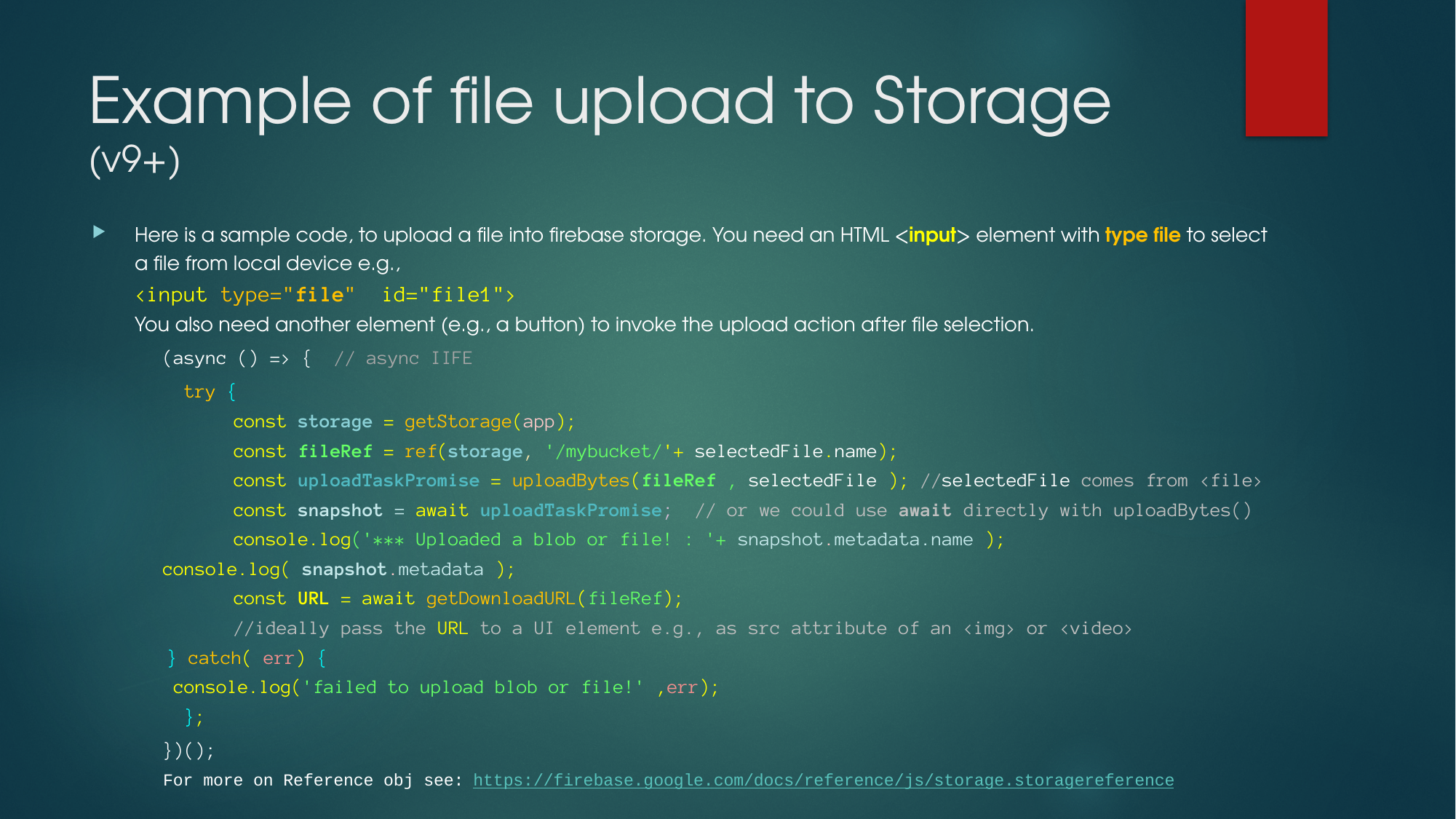

# Example of file upload to Storage (v9+)
Here is a sample code, to upload a file into firebase storage. You need an HTML <input> element with type file to select a file from local device e.g.,
<input type="file"  id="file1">
You also need another element (e.g., a button) to invoke the upload action after file selection.
	(async () => {  // async IIFE
	  try {
     		const storage = getStorage(app);
 		const fileRef = ref(storage, '/mybucket/'+ selectedFile.name);
 		const uploadTaskPromise = uploadBytes(fileRef , selectedFile ); //selectedFile comes from <file>
		const snapshot = await uploadTaskPromise;  // or we could use await directly with uploadBytes()
 		console.log('*** Uploaded a blob or file! : '+ snapshot.metadata.name );
      	console.log( snapshot.metadata );
		const URL = await getDownloadURL(fileRef);
		//ideally pass the URL to a UI element e.g., as src attribute of an <img> or <video>
       } catch( err) {
      	 console.log('failed to upload blob or file!' ,err);
 	  };
	})();
	For more on Reference obj see: https://firebase.google.com/docs/reference/js/storage.storagereference